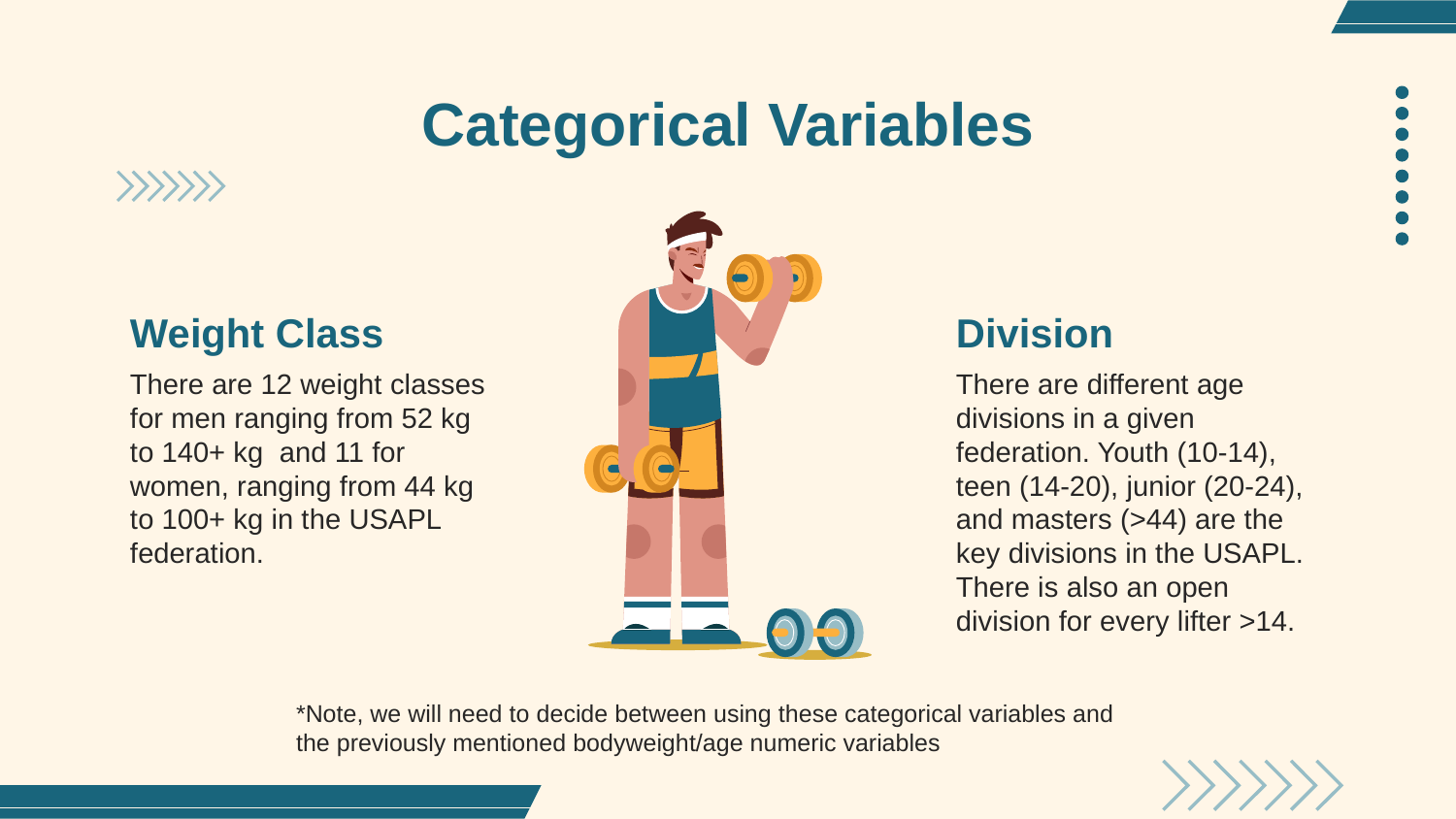

# Categorical Variables

Weight Class
Division
There are 12 weight classes for men ranging from 52 kg to 140+ kg  and 11 for women, ranging from 44 kg to 100+ kg in the USAPL federation.
There are different age divisions in a given federation. Youth (10-14), teen (14-20), junior (20-24), and masters (>44) are the key divisions in the USAPL. There is also an open division for every lifter >14.
*Note, we will need to decide between using these categorical variables and the previously mentioned bodyweight/age numeric variables